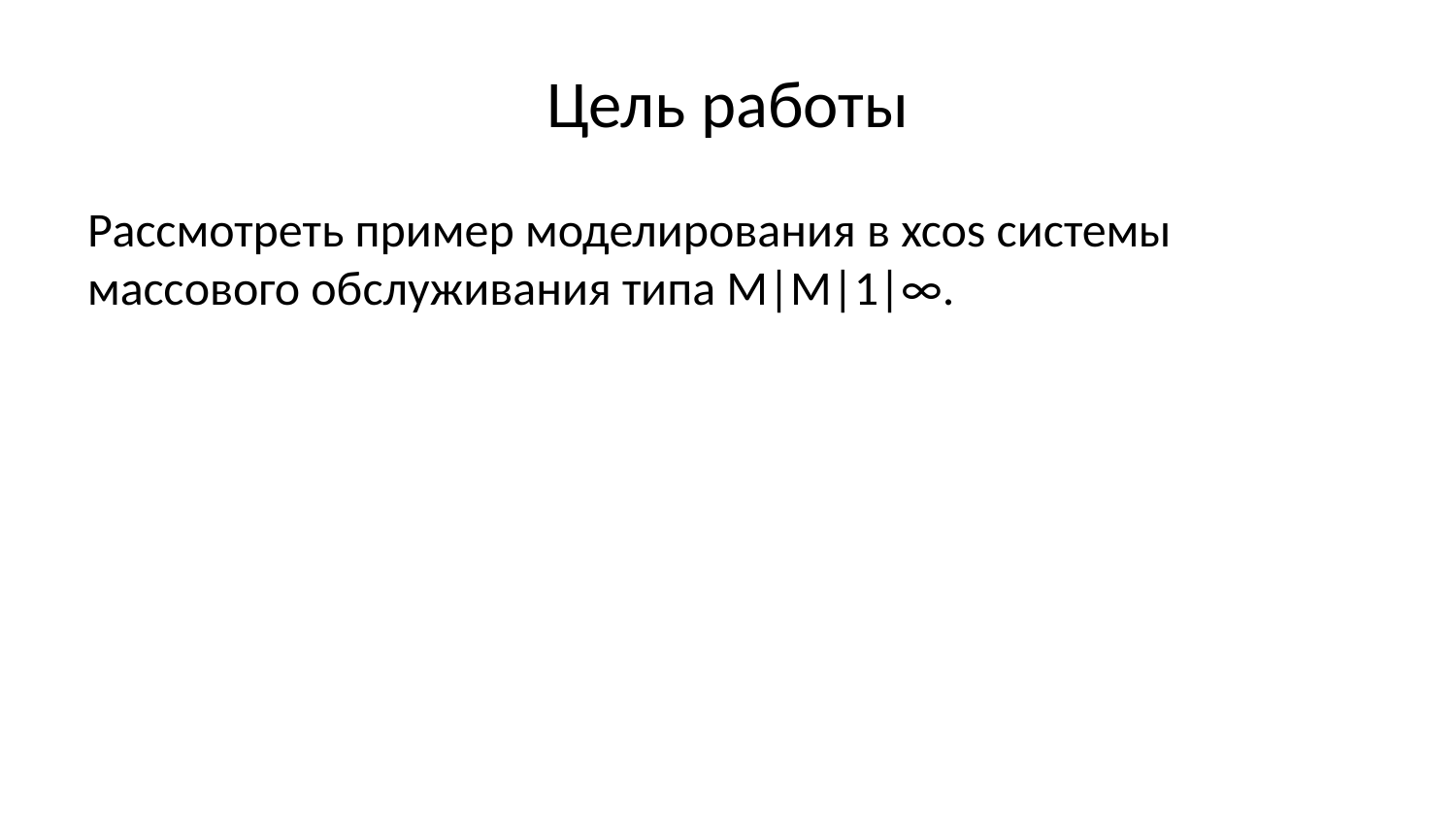

# Цель работы
Рассмотреть пример моделирования в xcos системы массового обслуживания типа M|M|1|∞.